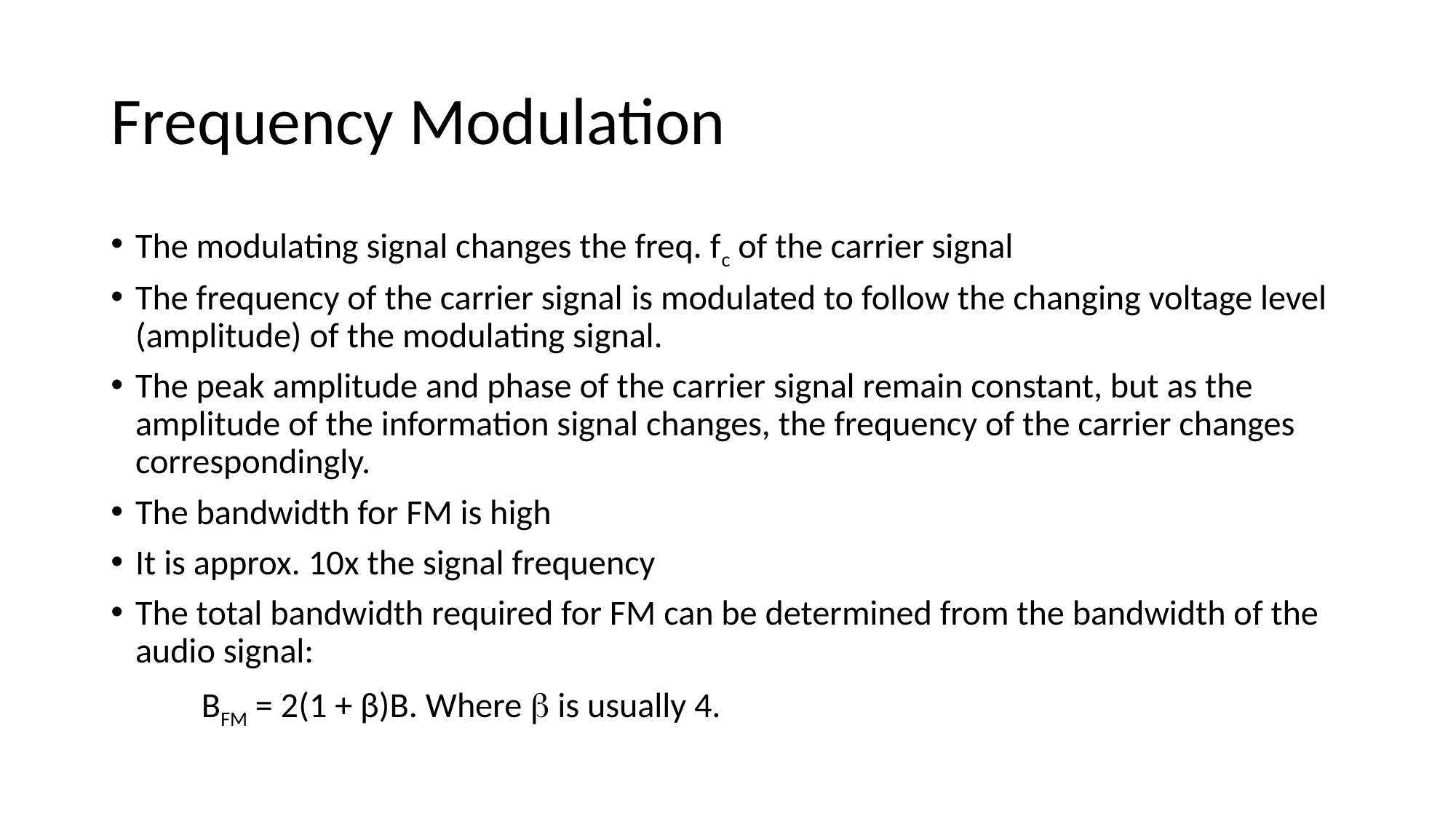

# Frequency Modulation
The modulating signal changes the freq. fc of the carrier signal
The frequency of the carrier signal is modulated to follow the changing voltage level (amplitude) of the modulating signal.
The peak amplitude and phase of the carrier signal remain constant, but as the amplitude of the information signal changes, the frequency of the carrier changes correspondingly.
The bandwidth for FM is high
It is approx. 10x the signal frequency
The total bandwidth required for FM can be determined from the bandwidth of the audio signal:
	BFM = 2(1 + β)B. Where β is usually 4.